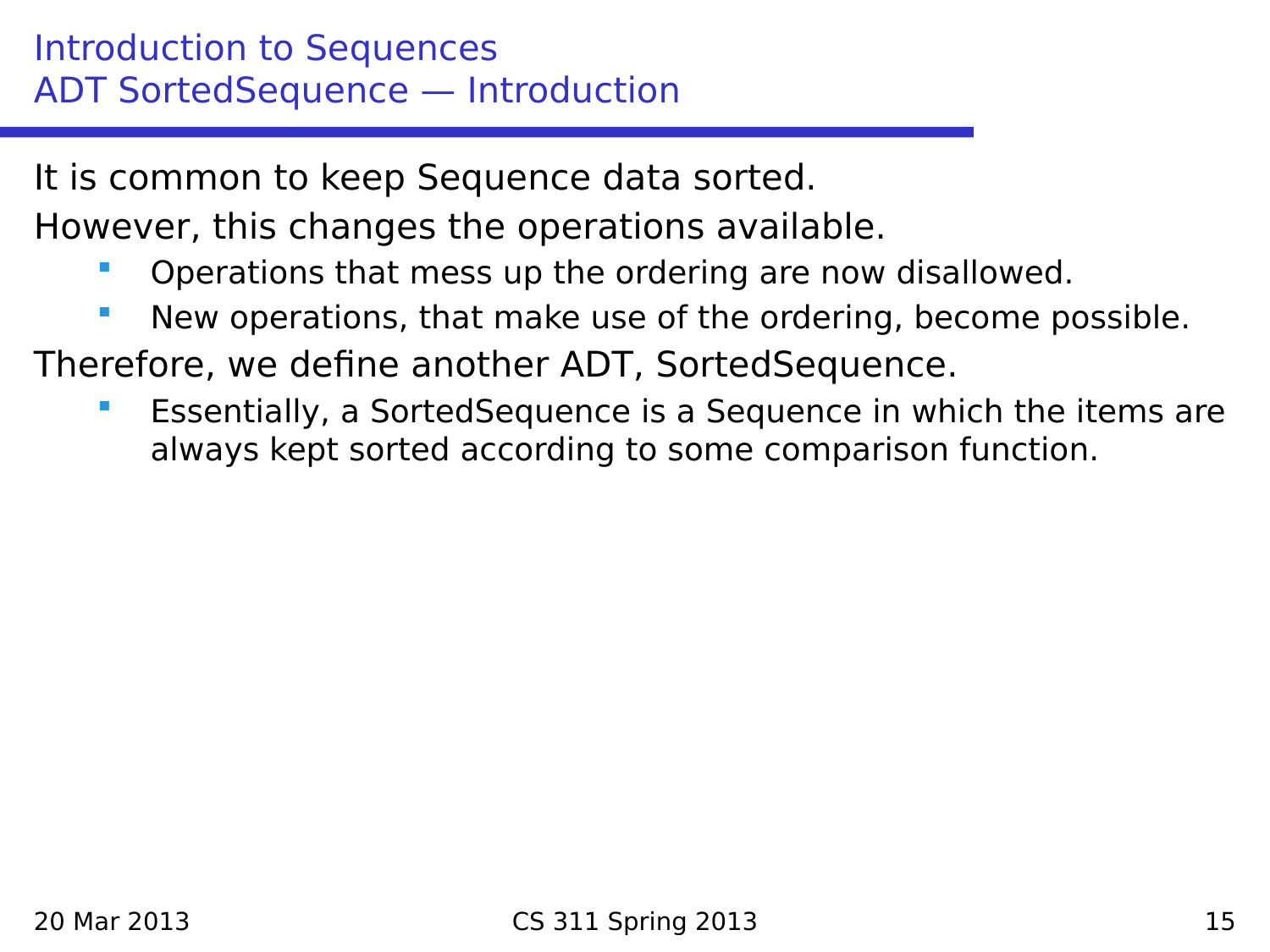

# Introduction to Sequences ADT SortedSequence — Introduction
It is common to keep Sequence data sorted.
However, this changes the operations available.
Operations that mess up the ordering are now disallowed.
New operations, that make use of the ordering, become possible.
Therefore, we define another ADT, SortedSequence.
Essentially, a SortedSequence is a Sequence in which the items are always kept sorted according to some comparison function.

20 Mar 2013
CS 311 Spring 2013
15